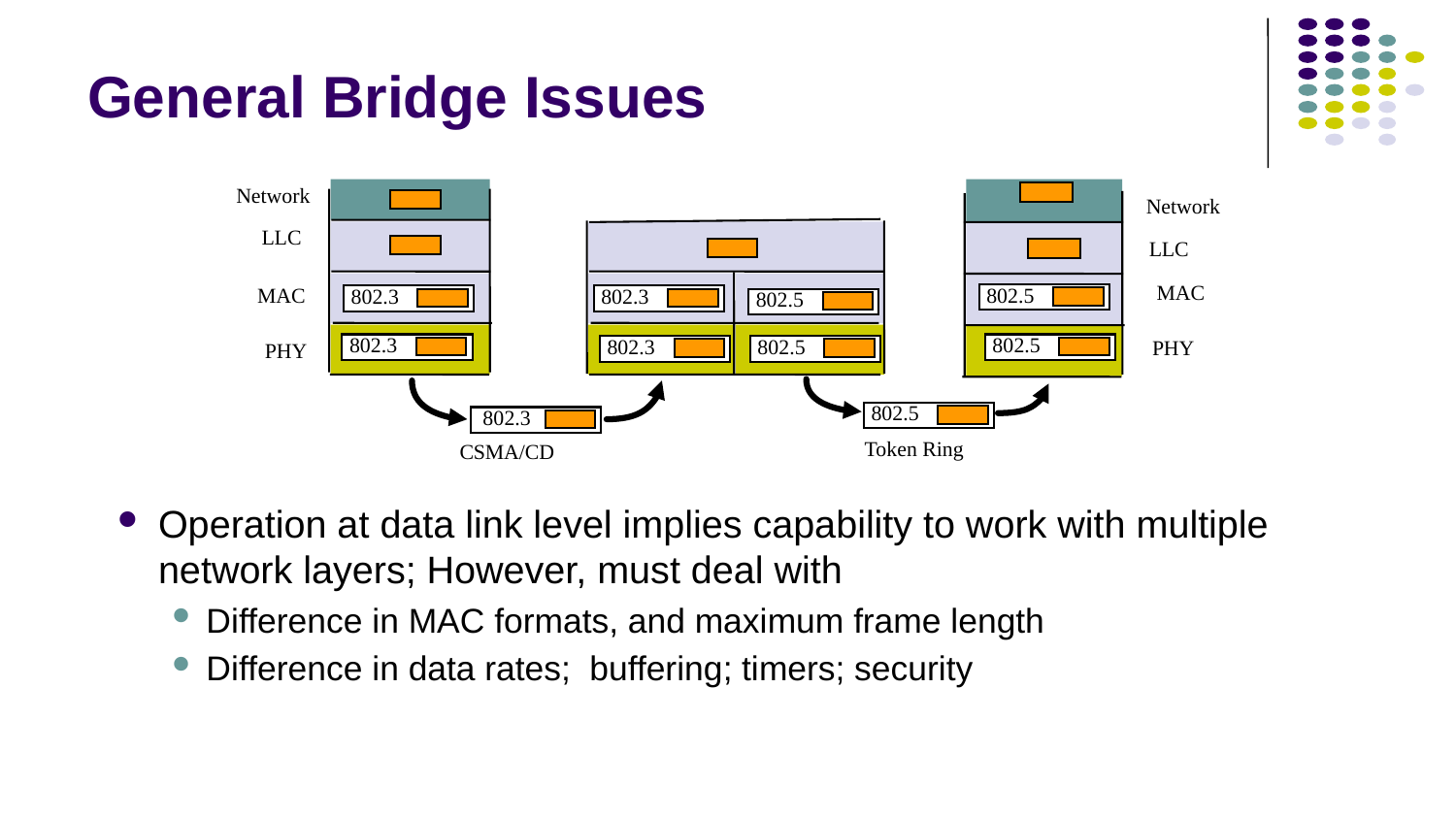

# General Bridge Issues
Network

Network

LLC

LLC

MAC

802.5
MAC
802.3
802.3
802.5

802.3
802.5
802.3
802.5
PHY
PHY

802.5
802.3

Token Ring
CSMA/CD
Operation at data link level implies capability to work with multiple network layers; However, must deal with
Difference in MAC formats, and maximum frame length
Difference in data rates;  buffering; timers; security